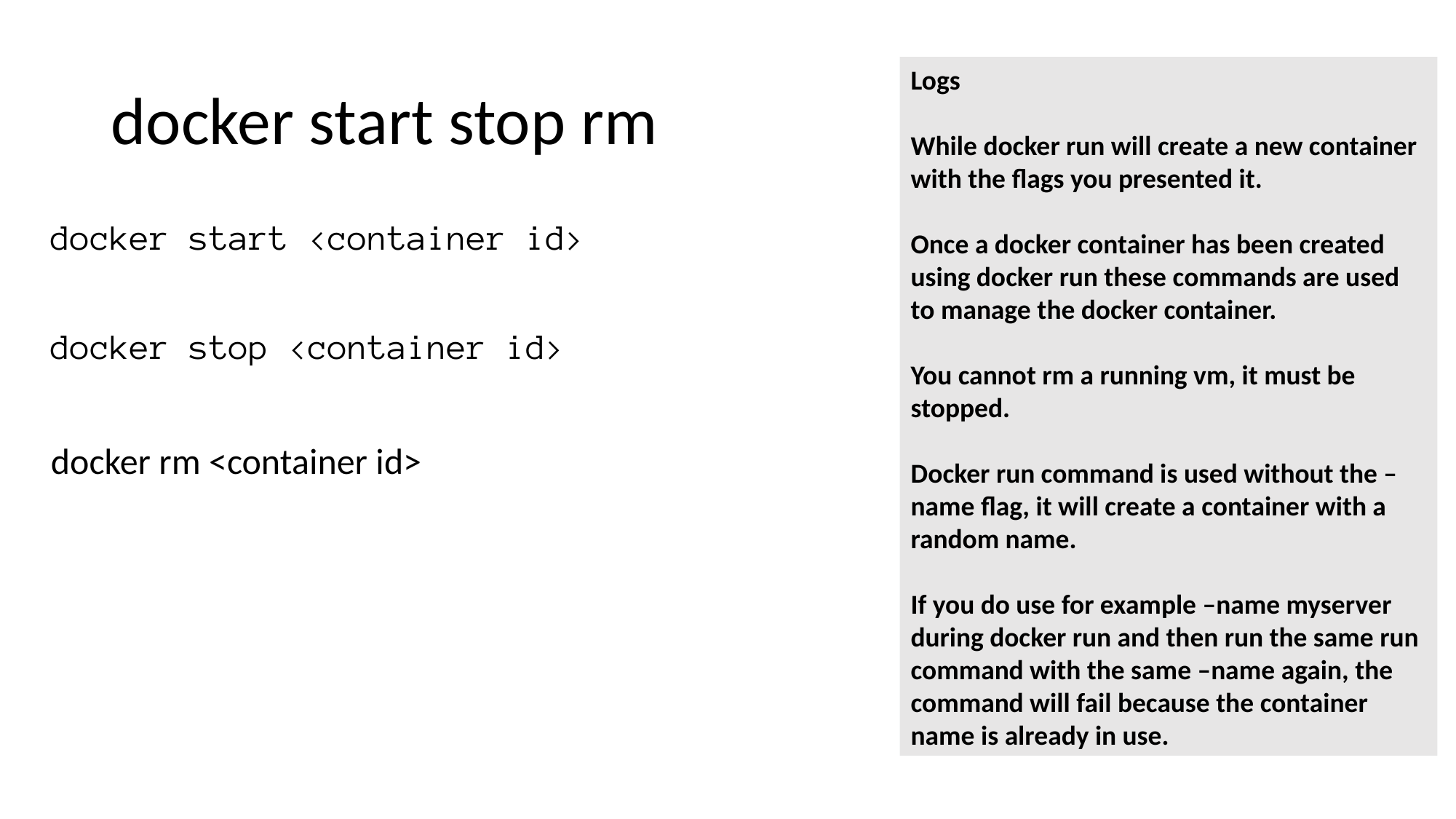

# docker start stop rm
Logs

While docker run will create a new container with the flags you presented it.

Once a docker container has been created using docker run these commands are used to manage the docker container.

You cannot rm a running vm, it must be stopped.

Docker run command is used without the –name flag, it will create a container with a random name.

If you do use for example –name myserver during docker run and then run the same run command with the same –name again, the command will fail because the container name is already in use.
docker start <container id>

docker stop <container id>

docker rm <container id>